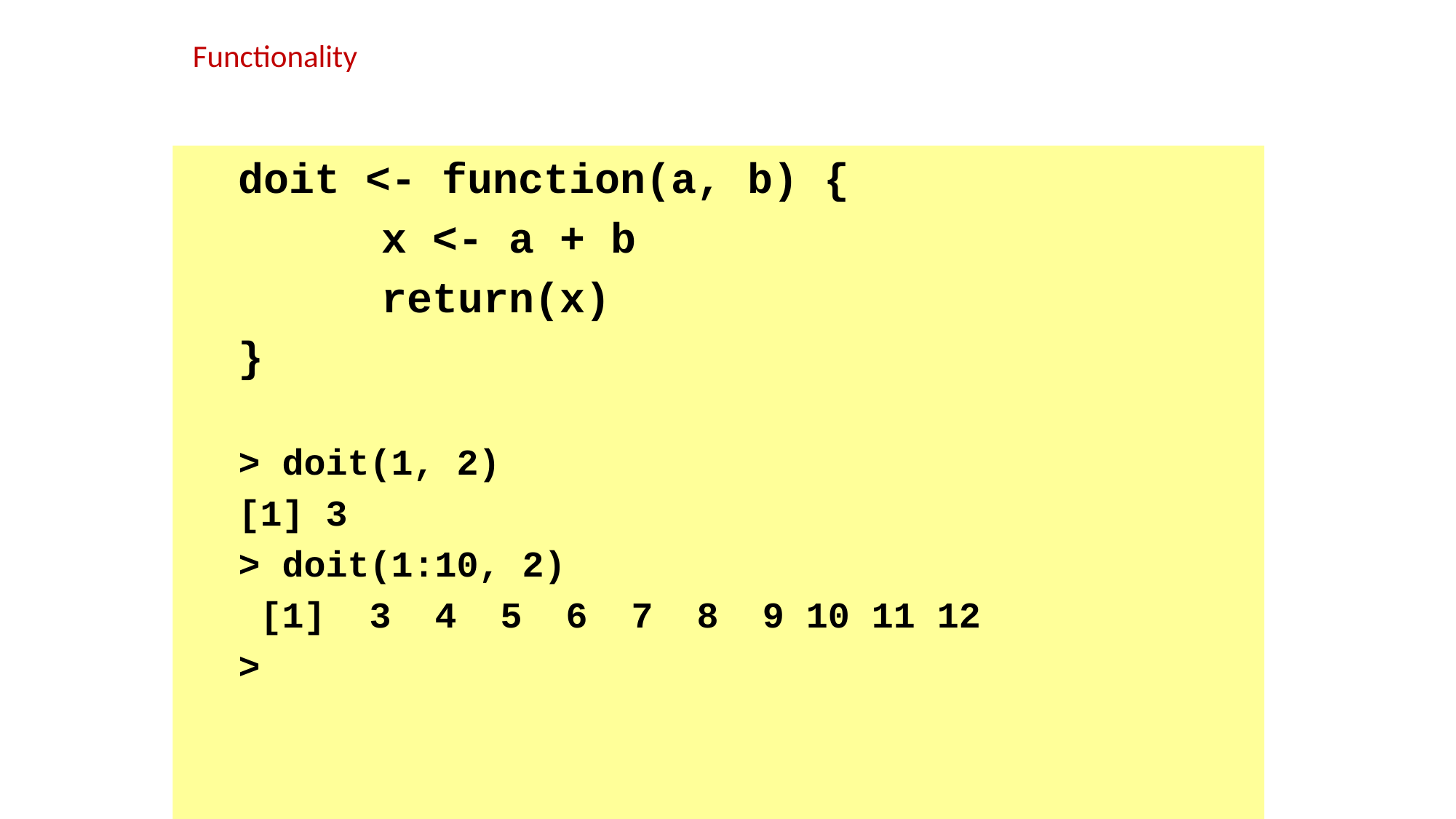

# Functionality
doit <- function(a, b) {
		x <- a + b
		return(x)
}

> doit(1, 2)
[1] 3
> doit(1:10, 2)
 [1]  3  4  5  6  7  8  9 10 11 12
>